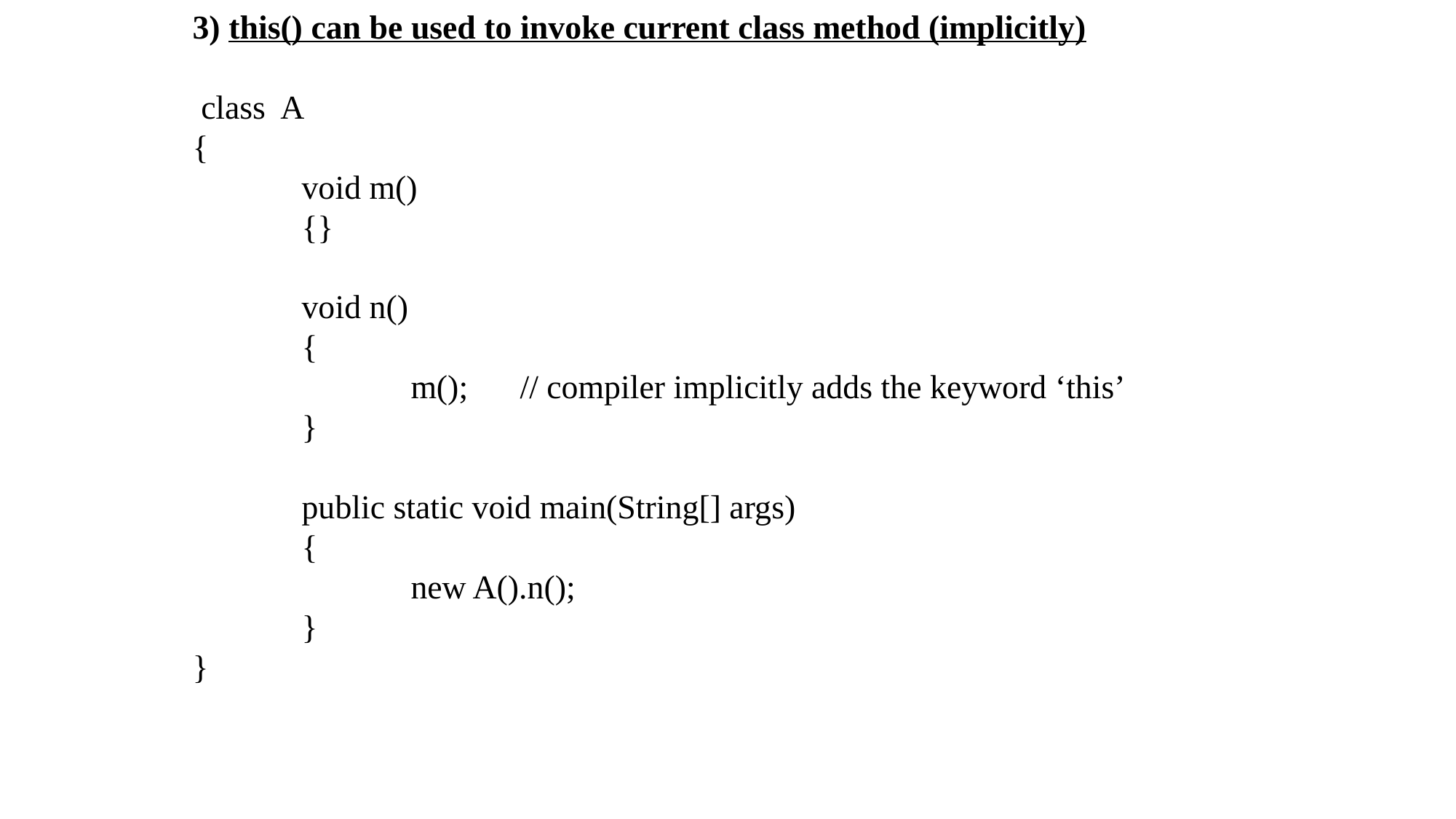

3) this() can be used to invoke current class method (implicitly)

 class  A
{
	void m()
	{}

	void n()
	{
		m();	// compiler implicitly adds the keyword ‘this’
	}

	public static void main(String[] args)
	{
		new A().n();
	}
}